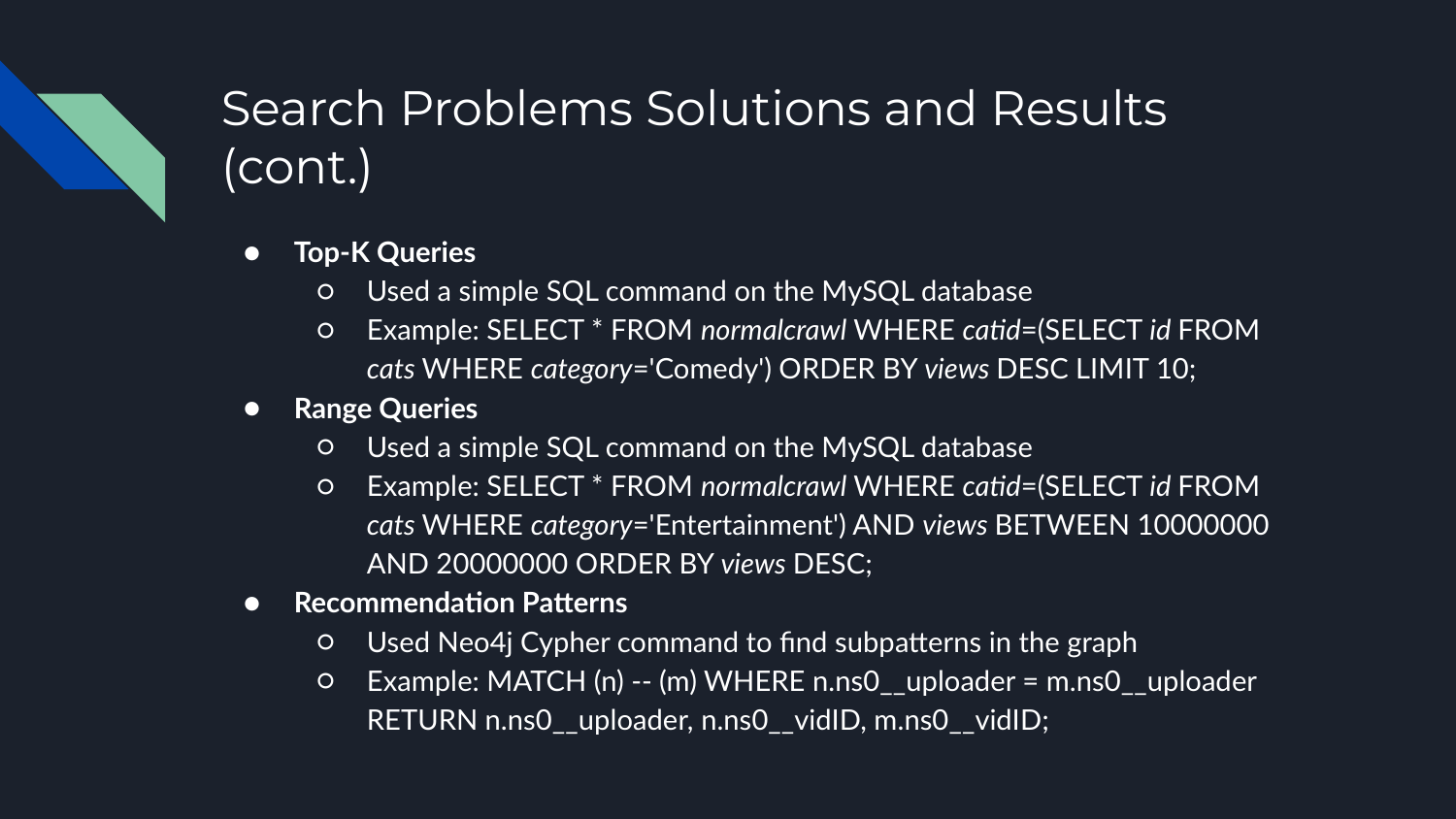

# Search Problems Solutions and Results (cont.)

Top-K Queries
Used a simple SQL command on the MySQL database
Example: SELECT * FROM normalcrawl WHERE catid=(SELECT id FROM cats WHERE category='Comedy') ORDER BY views DESC LIMIT 10;
Range Queries
Used a simple SQL command on the MySQL database
Example: SELECT * FROM normalcrawl WHERE catid=(SELECT id FROM cats WHERE category='Entertainment') AND views BETWEEN 10000000 AND 20000000 ORDER BY views DESC;
Recommendation Patterns
Used Neo4j Cypher command to find subpatterns in the graph
Example: MATCH (n) -- (m) WHERE n.ns0__uploader = m.ns0__uploader RETURN n.ns0__uploader, n.ns0__vidID, m.ns0__vidID;